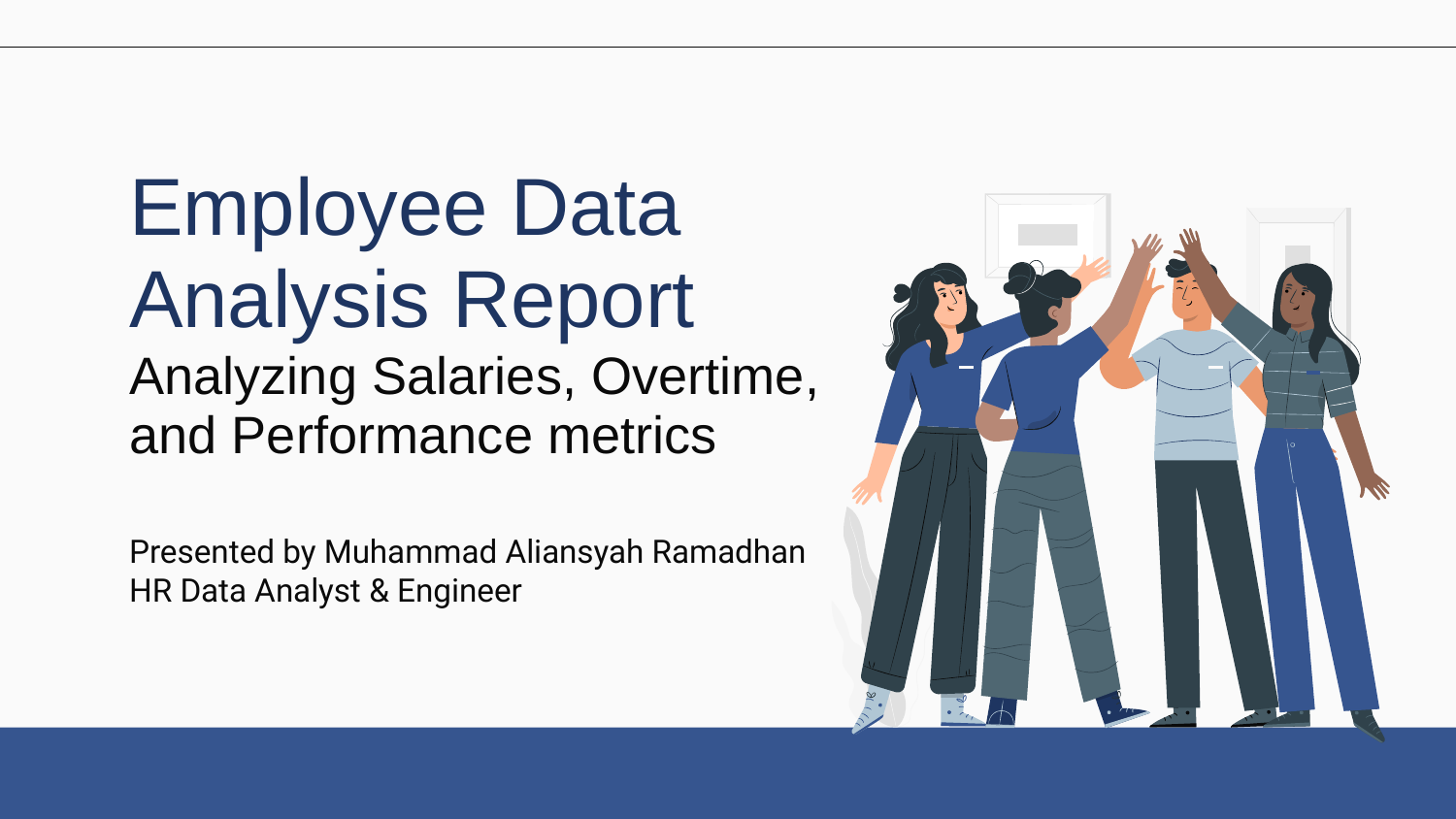

# Employee Data Analysis Report Analyzing Salaries, Overtime, and Performance metrics

Presented by Muhammad Aliansyah Ramadhan
HR Data Analyst & Engineer